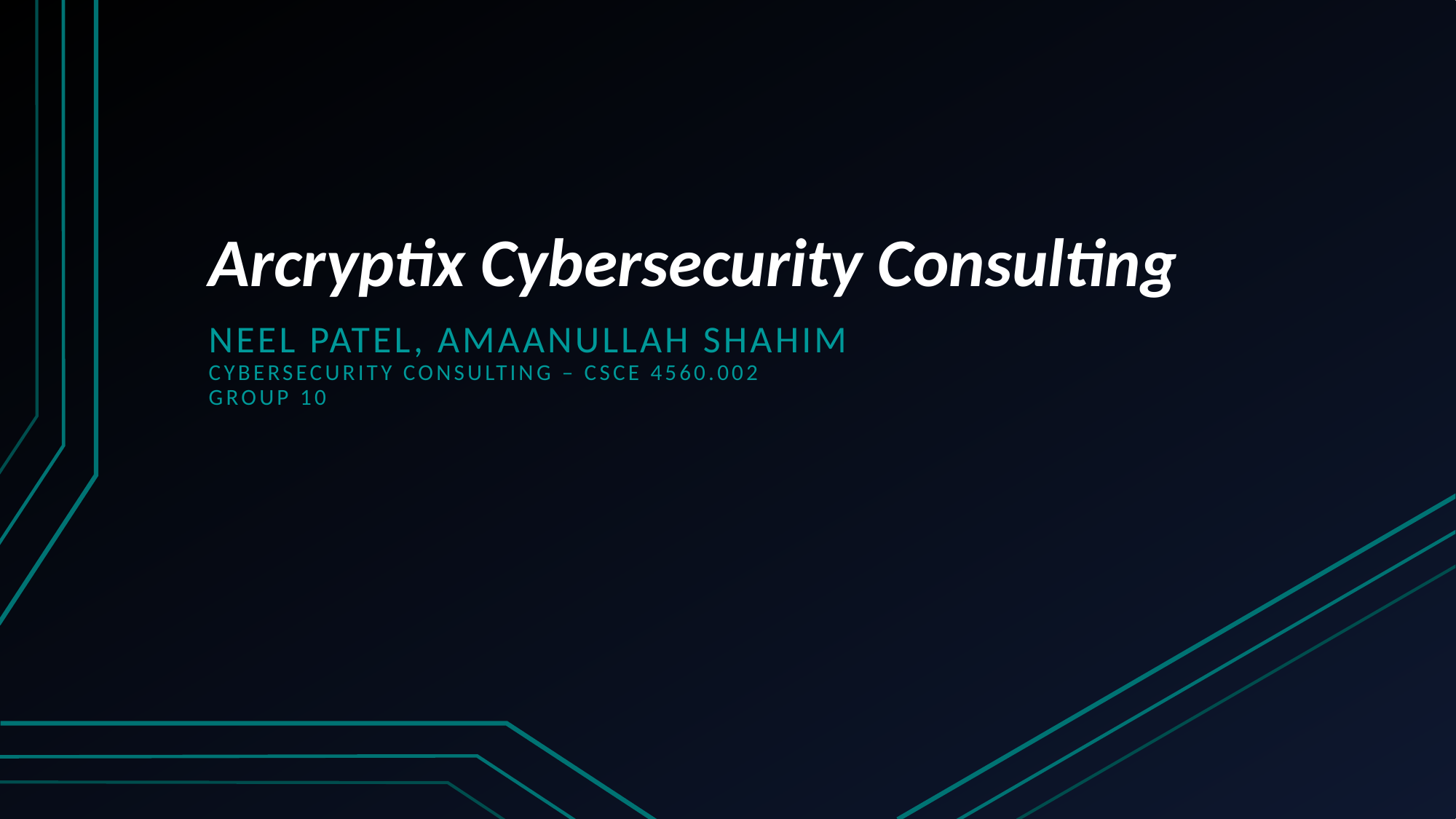

# Arcryptix Cybersecurity Consulting
Neel Patel, Amaanullah Shahim
Cybersecurity Consulting – CSCE 4560.002
Group 10